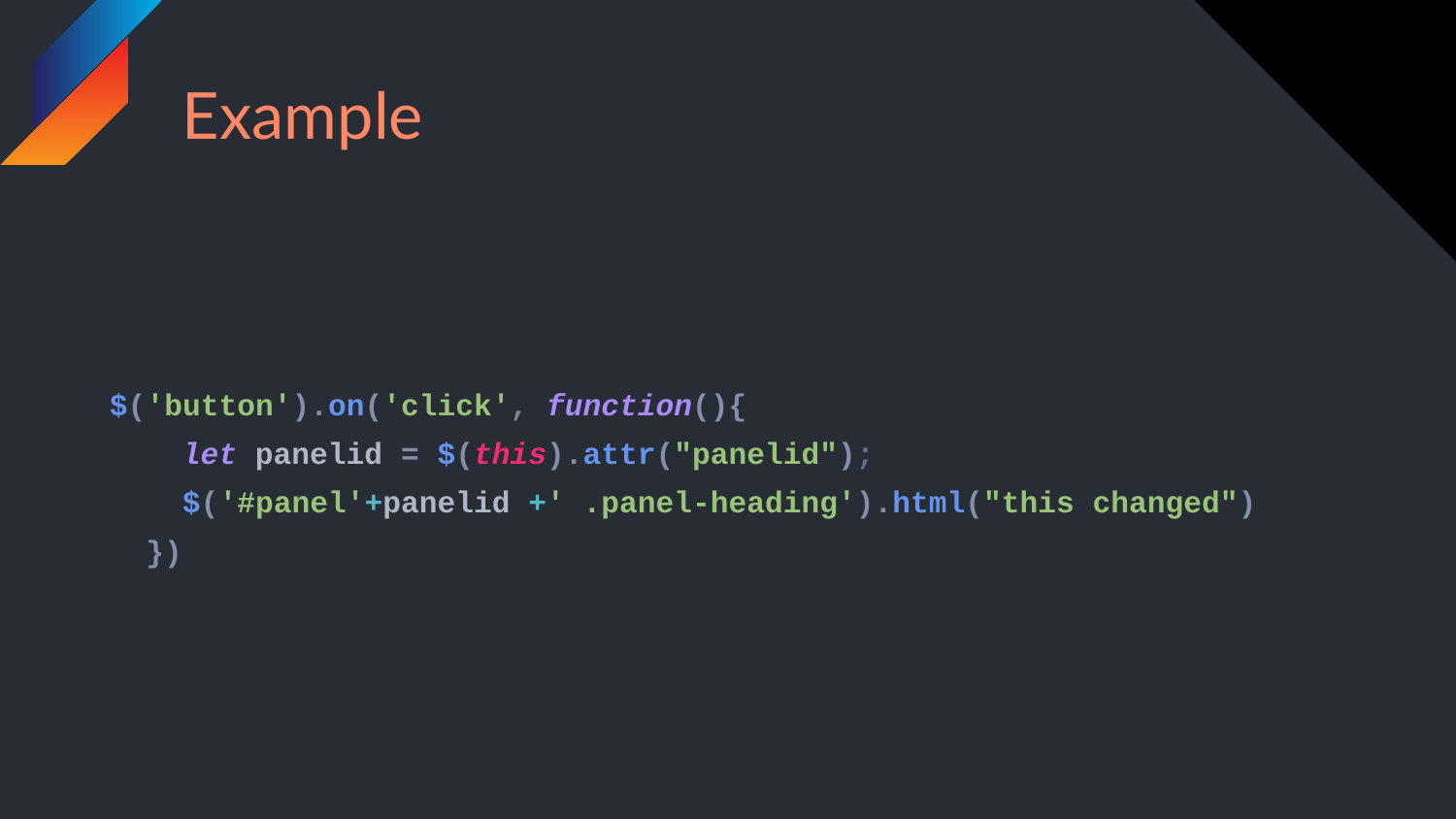

# Example
$('button').on('click', function(){
    let panelid = $(this).attr("panelid");
    $('#panel'+panelid +' .panel-heading').html("this changed")
  })